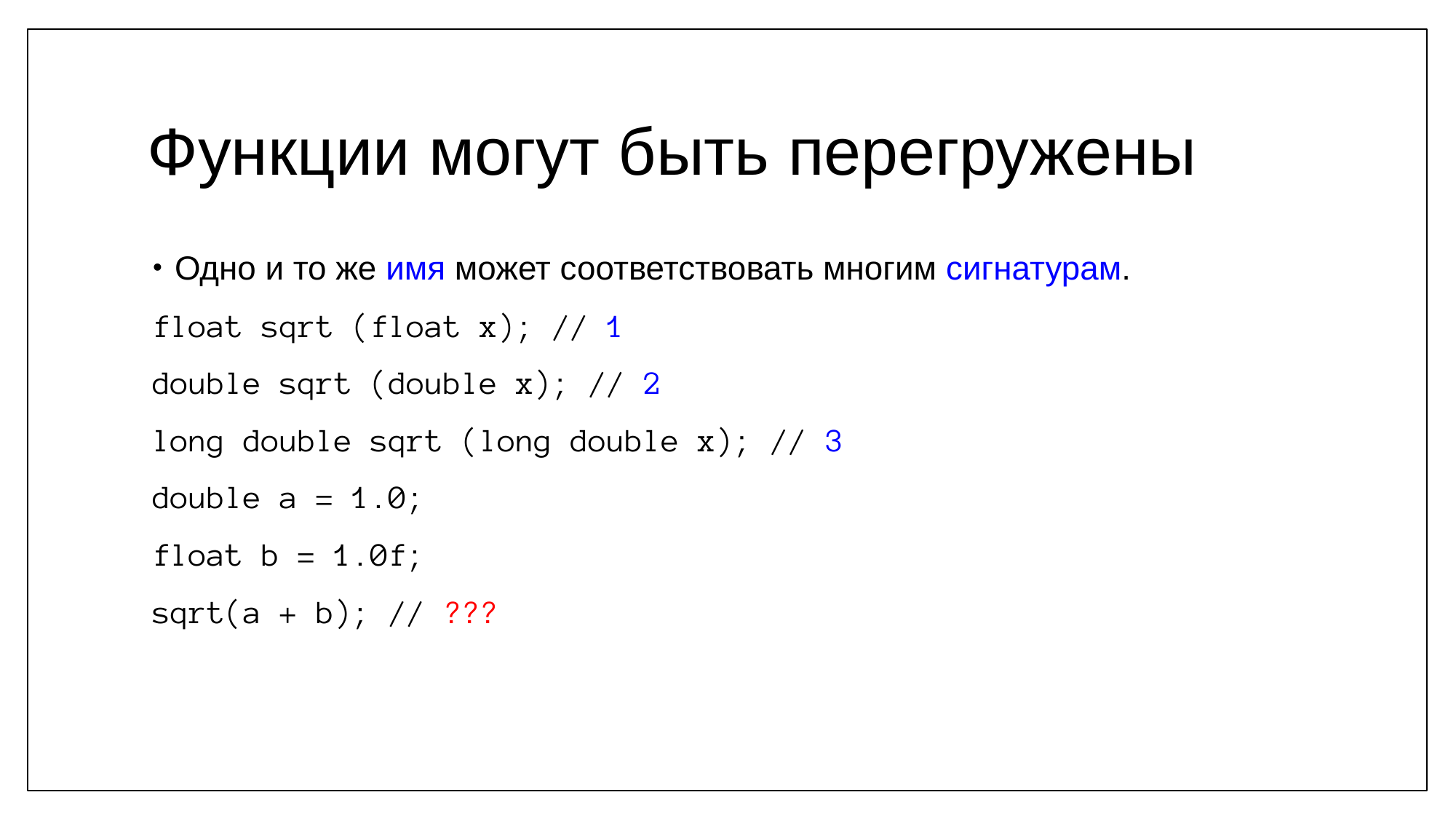

# Функции могут быть перегружены
Одно и то же имя может соответствовать многим сигнатурам.
float sqrt (float x); // 1
double sqrt (double x); // 2
long double sqrt (long double x); // 3
double a = 1.0;
float b = 1.0f;
sqrt(a + b); // ???